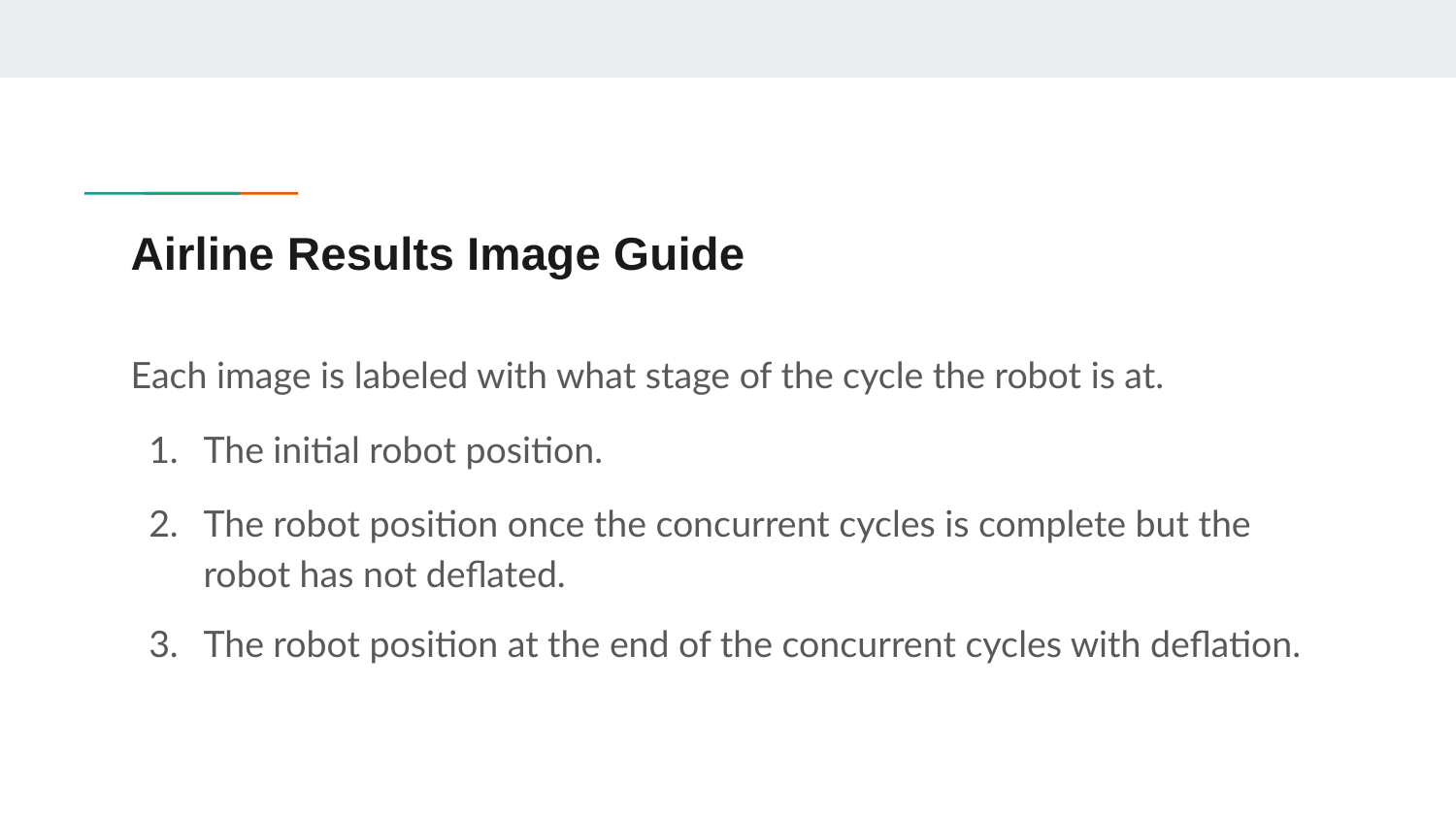

# Airline Results Image Guide
Each image is labeled with what stage of the cycle the robot is at.
The initial robot position.
The robot position once the concurrent cycles is complete but the robot has not deflated.
The robot position at the end of the concurrent cycles with deflation.